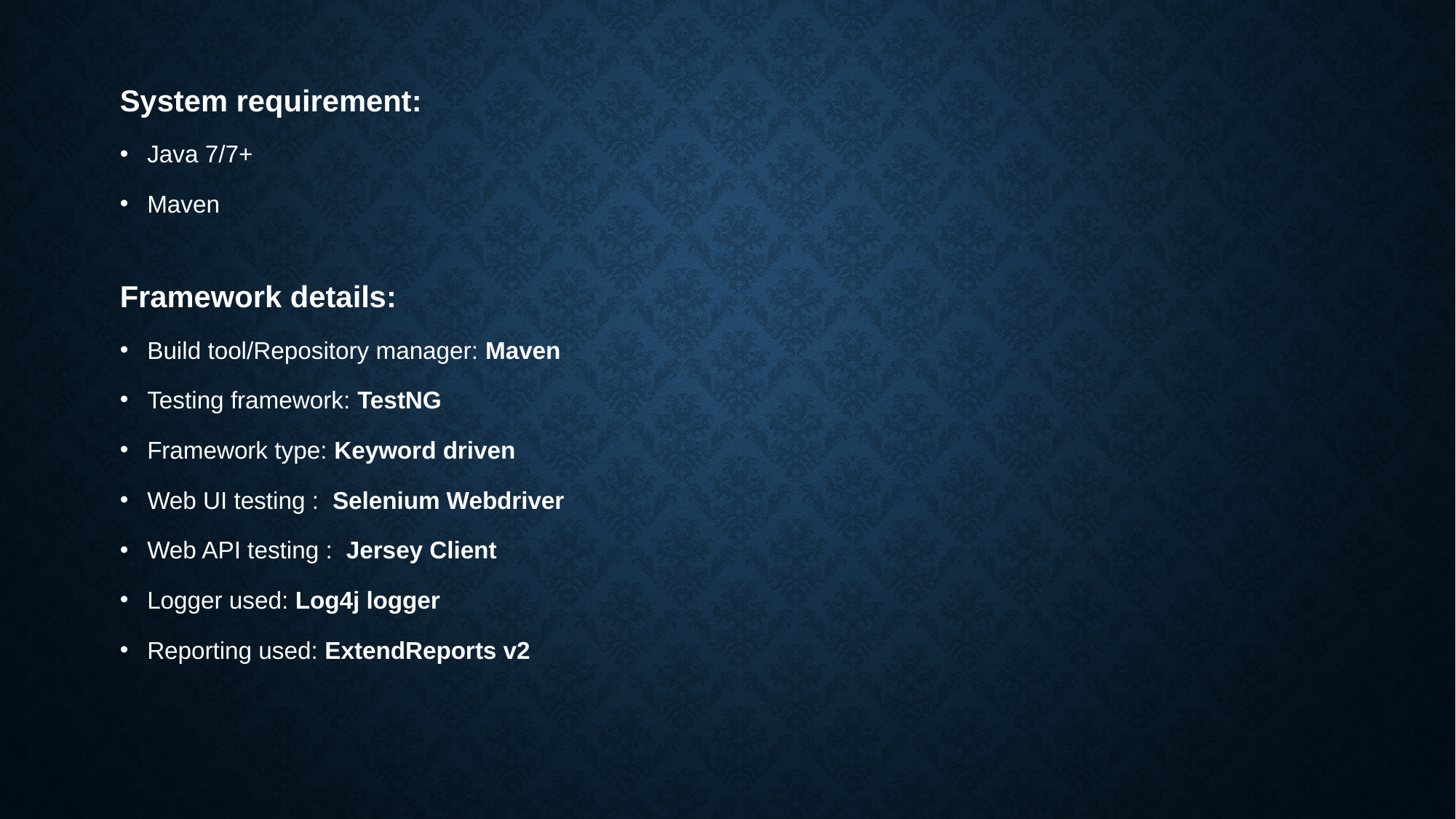

System requirement:
Java 7/7+
Maven

Framework details:
Build tool/Repository manager: Maven
Testing framework: TestNG
Framework type: Keyword driven
Web UI testing :  Selenium Webdriver
Web API testing :  Jersey Client
Logger used: Log4j logger
Reporting used: ExtendReports v2